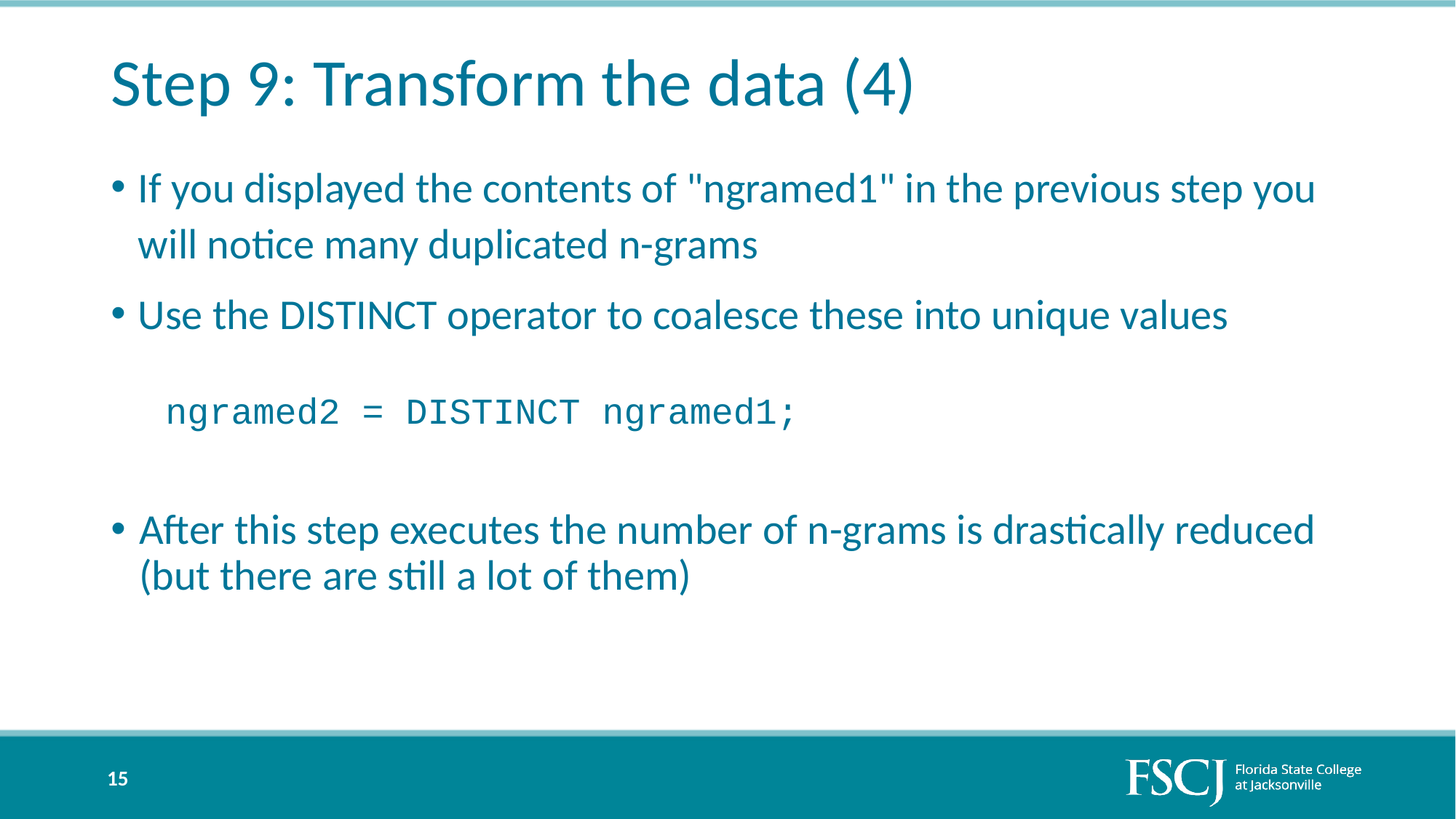

# Step 9: Transform the data (4)
If you displayed the contents of "ngramed1" in the previous step you will notice many duplicated n-grams
Use the DISTINCT operator to coalesce these into unique values

ngramed2 = DISTINCT ngramed1;

After this step executes the number of n-grams is drastically reduced (but there are still a lot of them)